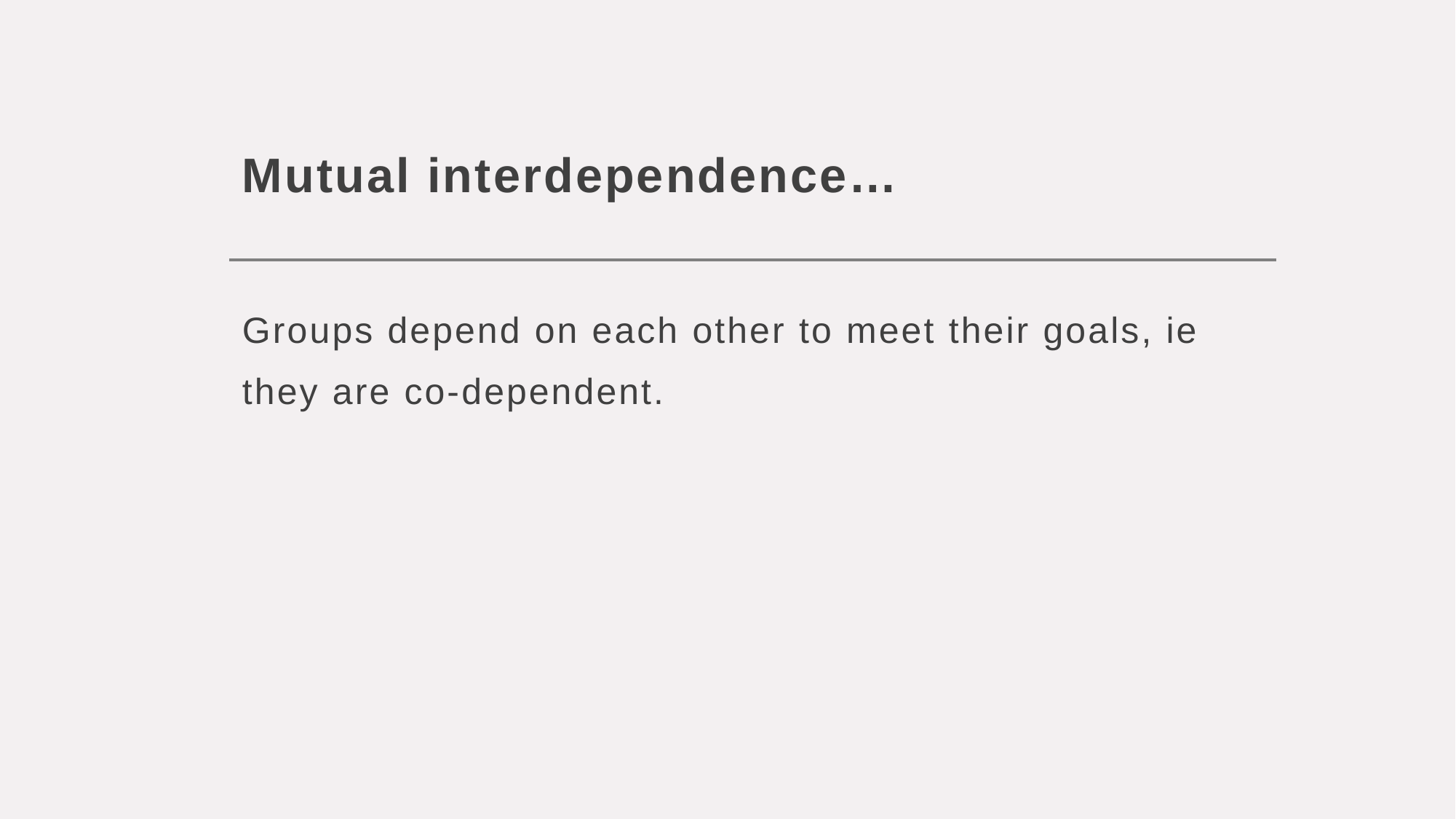

# Mutual interdependence…
Groups depend on each other to meet their goals, ie they are co-dependent.